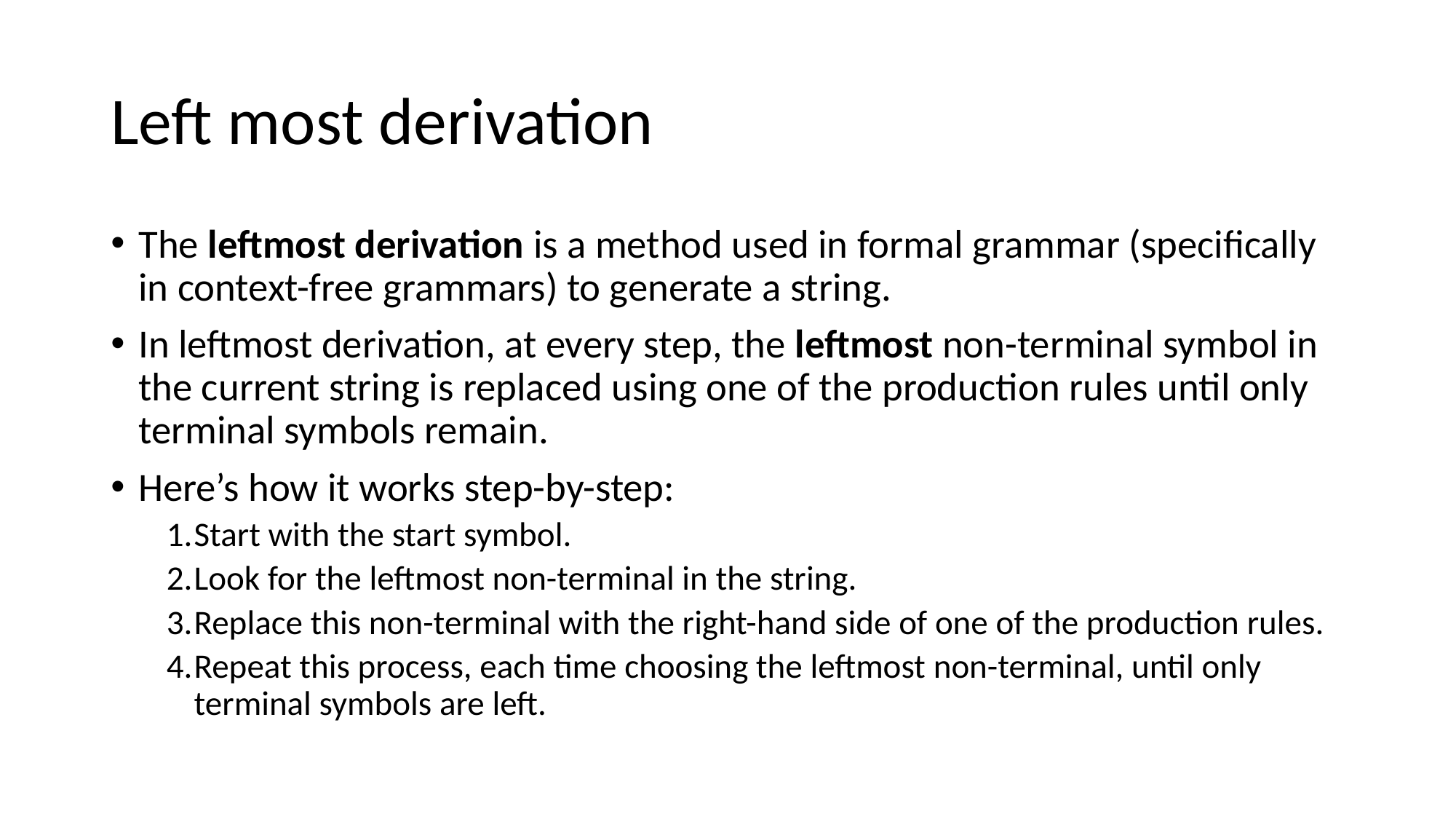

# Left most derivation
The leftmost derivation is a method used in formal grammar (specifically in context-free grammars) to generate a string.
In leftmost derivation, at every step, the leftmost non-terminal symbol in the current string is replaced using one of the production rules until only terminal symbols remain.
Here’s how it works step-by-step:
Start with the start symbol.
Look for the leftmost non-terminal in the string.
Replace this non-terminal with the right-hand side of one of the production rules.
Repeat this process, each time choosing the leftmost non-terminal, until only terminal symbols are left.